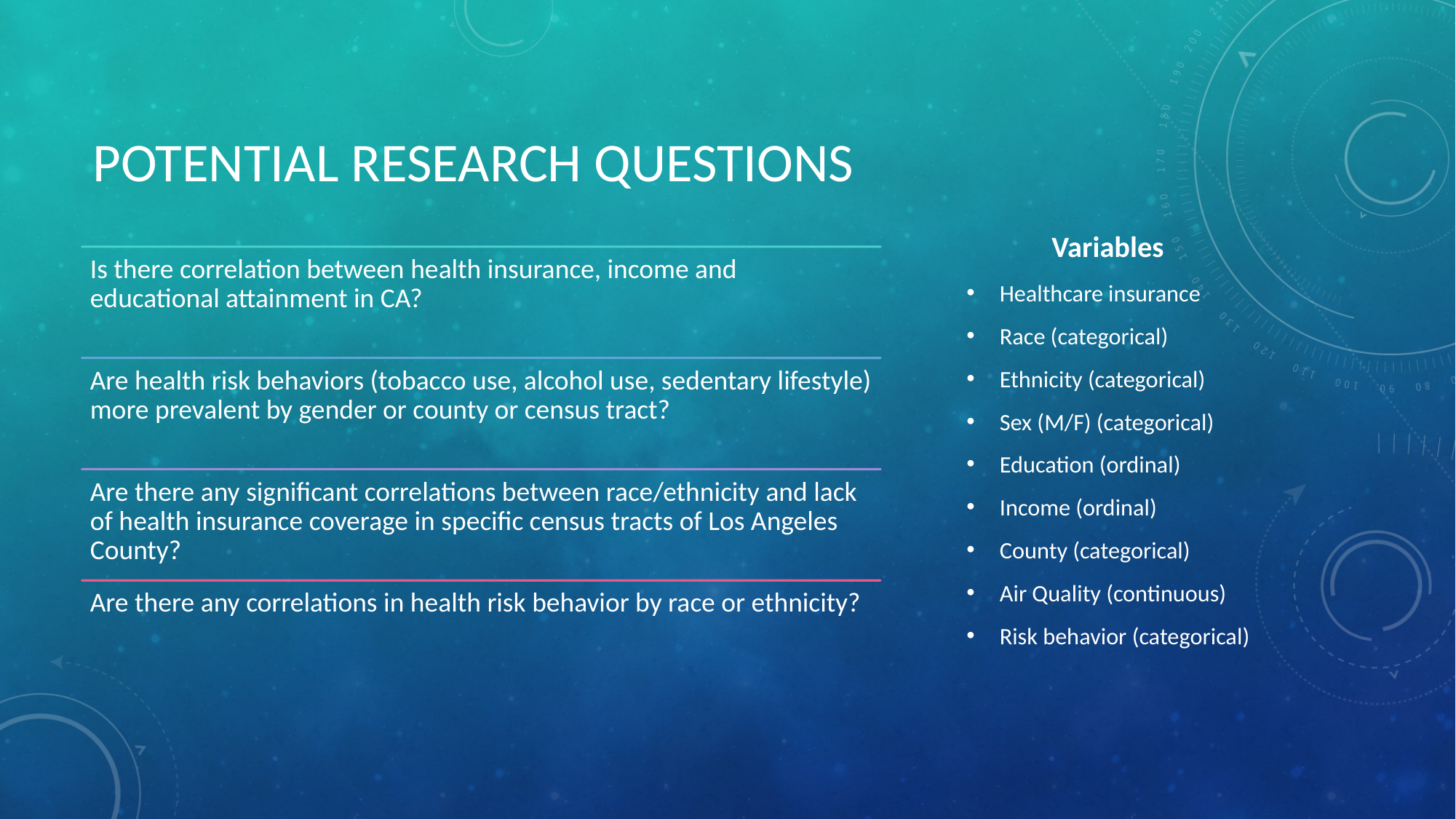

# Potential research Questions
Variables
Healthcare insurance
Race (categorical)
Ethnicity (categorical)
Sex (M/F) (categorical)
Education (ordinal)
Income (ordinal)
County (categorical)
Air Quality (continuous)
Risk behavior (categorical)
Is there correlation between health insurance, income and educational attainment in CA?
Are health risk behaviors (tobacco use, alcohol use, sedentary lifestyle) more prevalent by gender or county or census tract?
Are there any significant correlations between race/ethnicity and lack of health insurance coverage in specific census tracts of Los Angeles County?
Are there any correlations in health risk behavior by race or ethnicity?